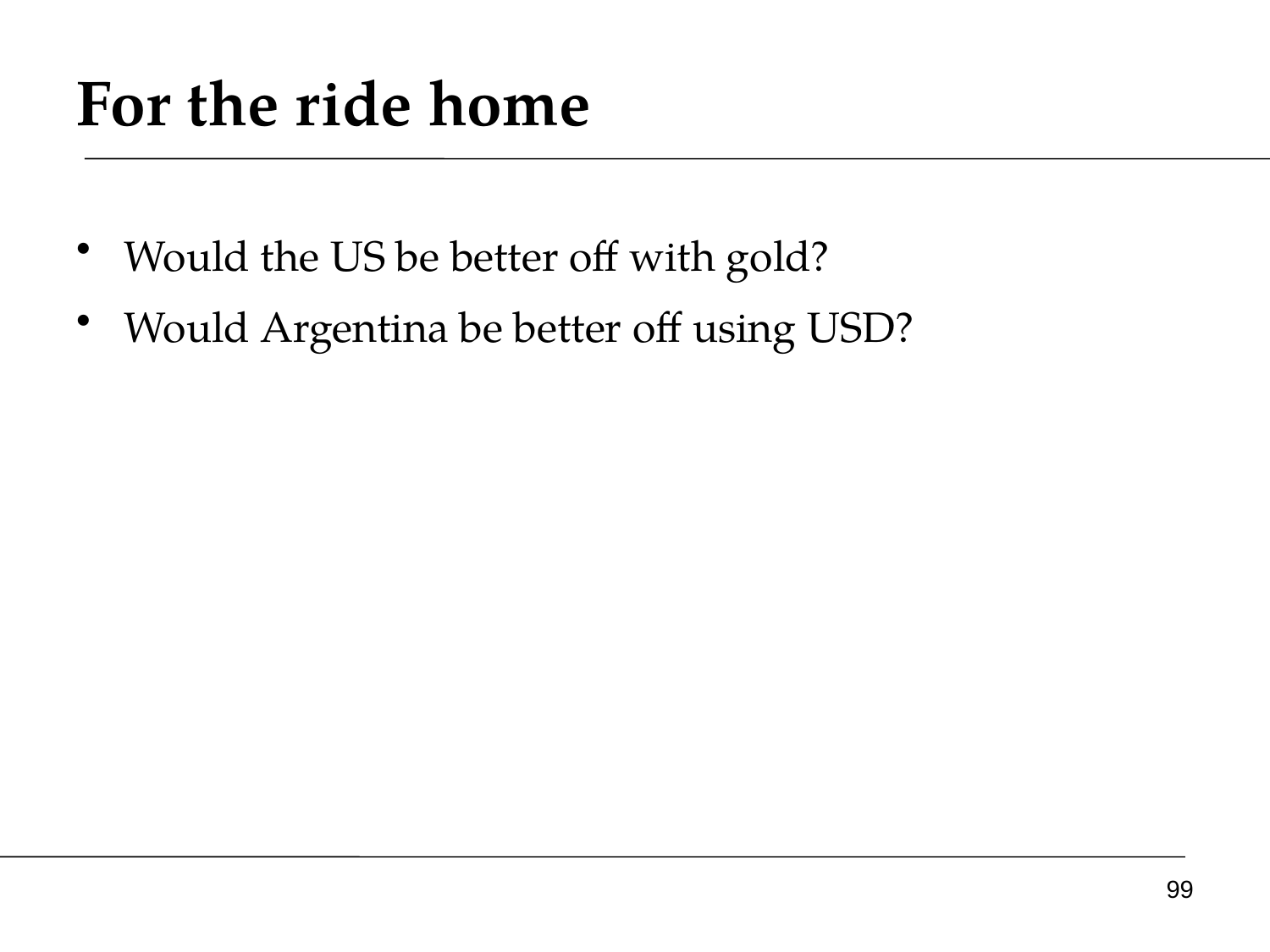

# For the ride home
Would the US be better off with gold?
Would Argentina be better off using USD?
99